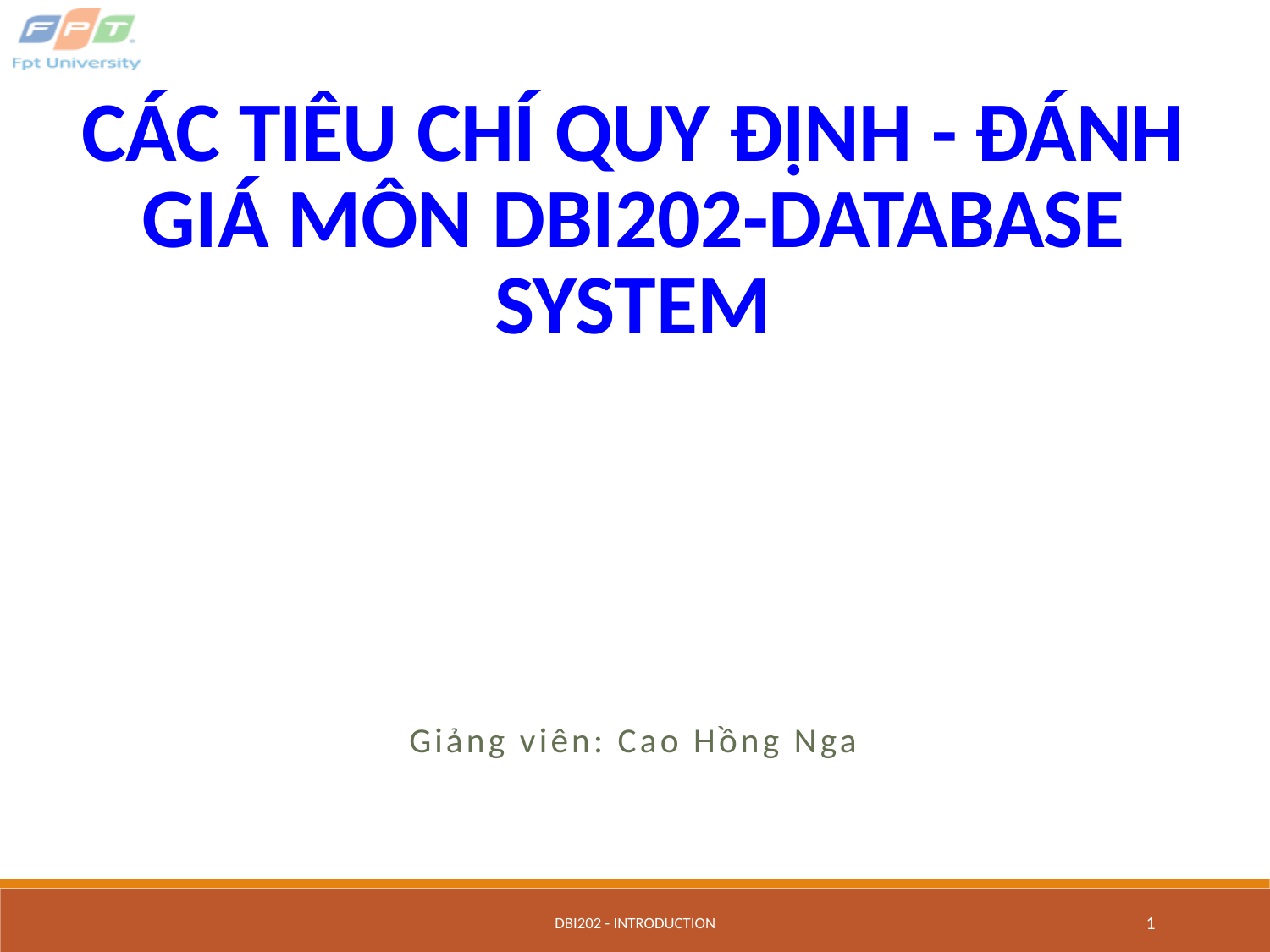

# CÁC TIÊU CHÍ QUY ĐỊNH - ĐÁNH GIÁ MÔN DBI202-DATABASE SYSTEM
Giảng viên: Cao Hồng Nga
DBI202 - Introduction
1